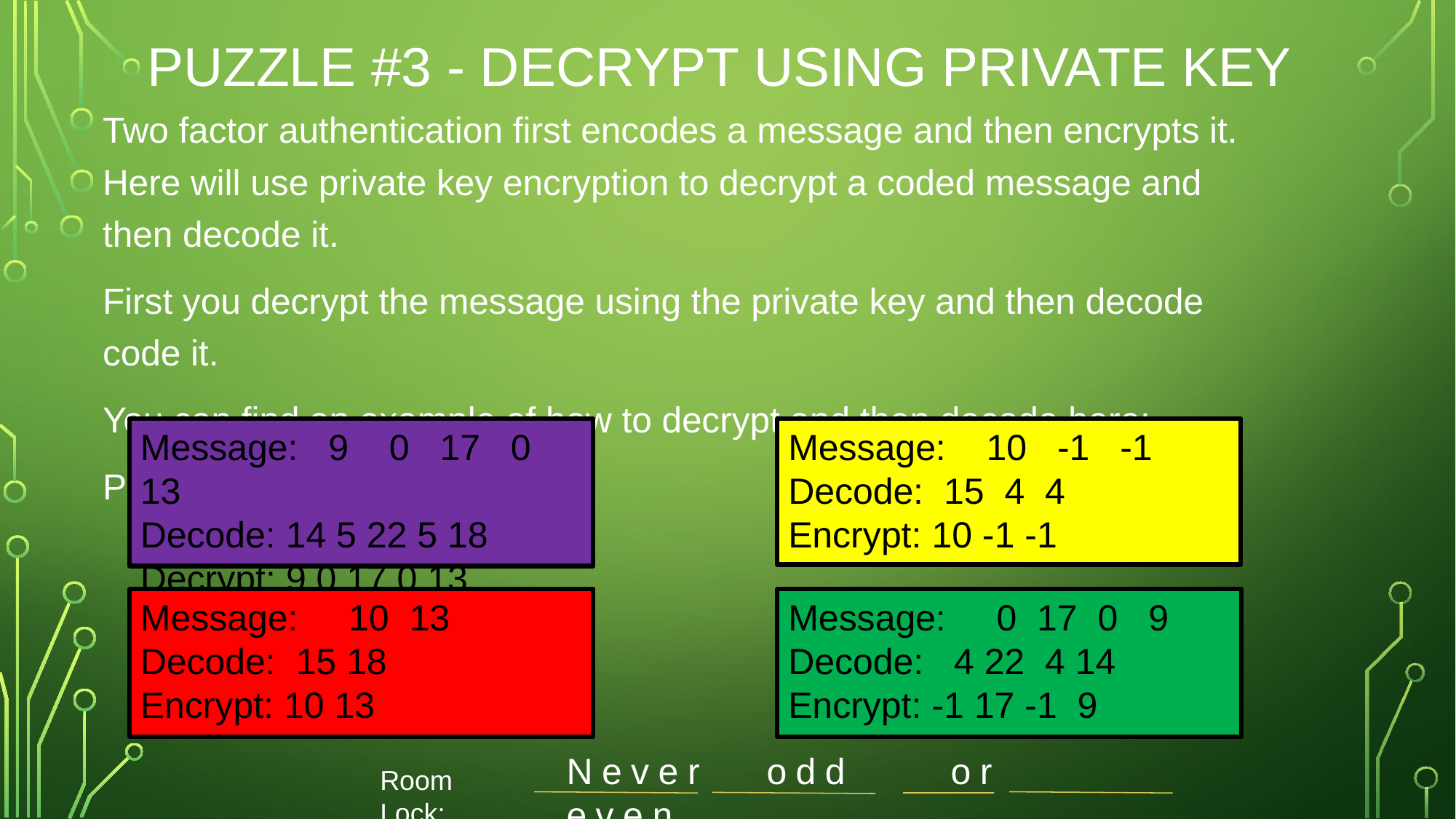

# PUZZLE #3 - DECRYPT USING PRIVATE KEY
Two factor authentication first encodes a message and then encrypts it. Here will use private key encryption to decrypt a coded message and then decode it.
First you decrypt the message using the private key and then decode code it.
You can find an example of how to decrypt and then decode here:
Private Key: 5
Message:   9    0   17   0   13
Decode: 14 5 22 5 18
Decrypt: 9 0 17 0 13

Message:    10   -1   -1
Decode:  15  4  4
Encrypt: 10 -1 -1
Message:     10  13
Decode:  15 18
Encrypt: 10 13

Message:     0  17  0   9
Decode:   4 22  4 14
Encrypt: -1 17 -1  9
Never   odd     or    even
Room Lock: